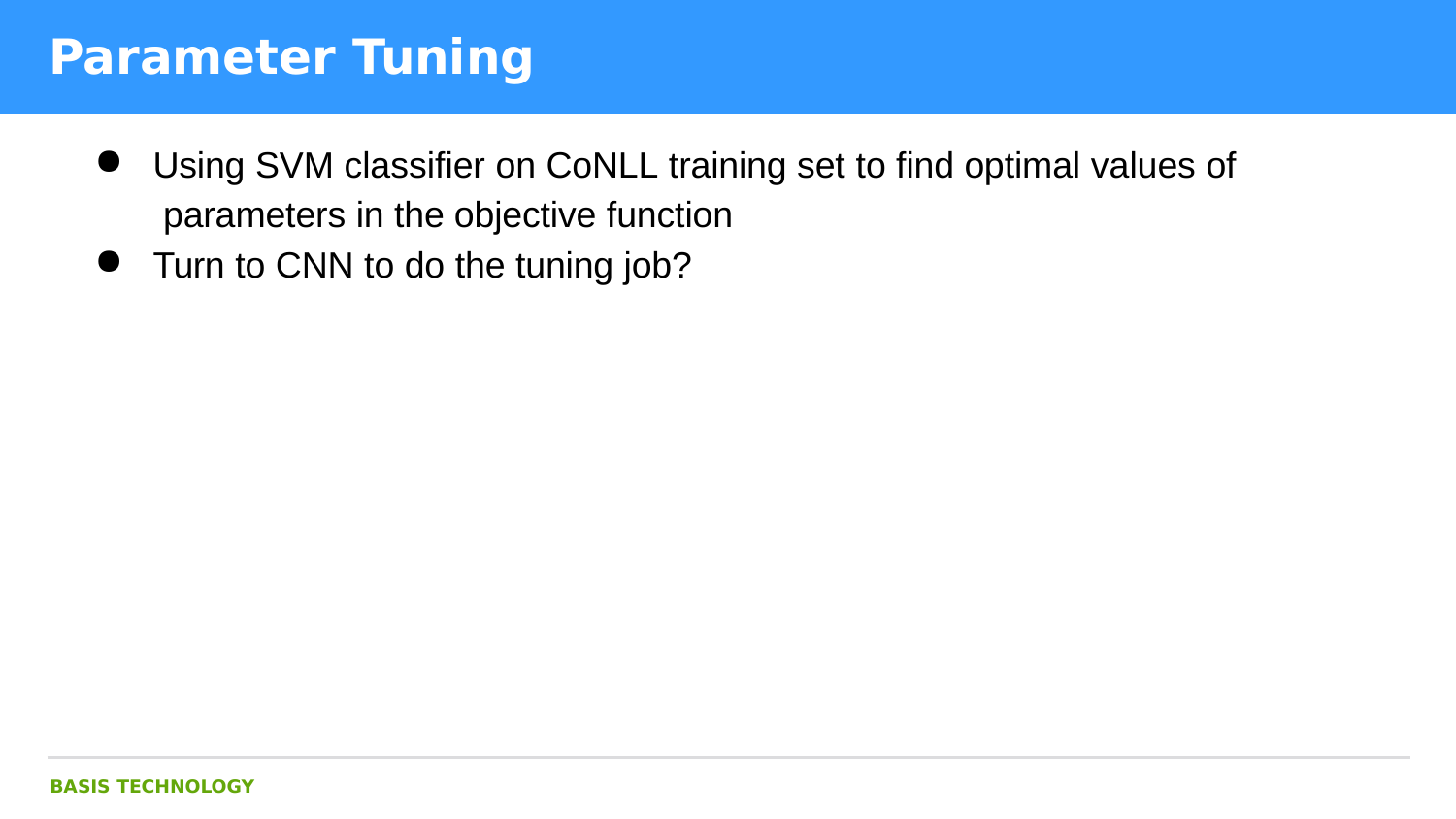

# Parameter Tuning
Using SVM classifier on CoNLL training set to find optimal values of  parameters in the objective function
Turn to CNN to do the tuning job?

BASIS TECHNOLOGY